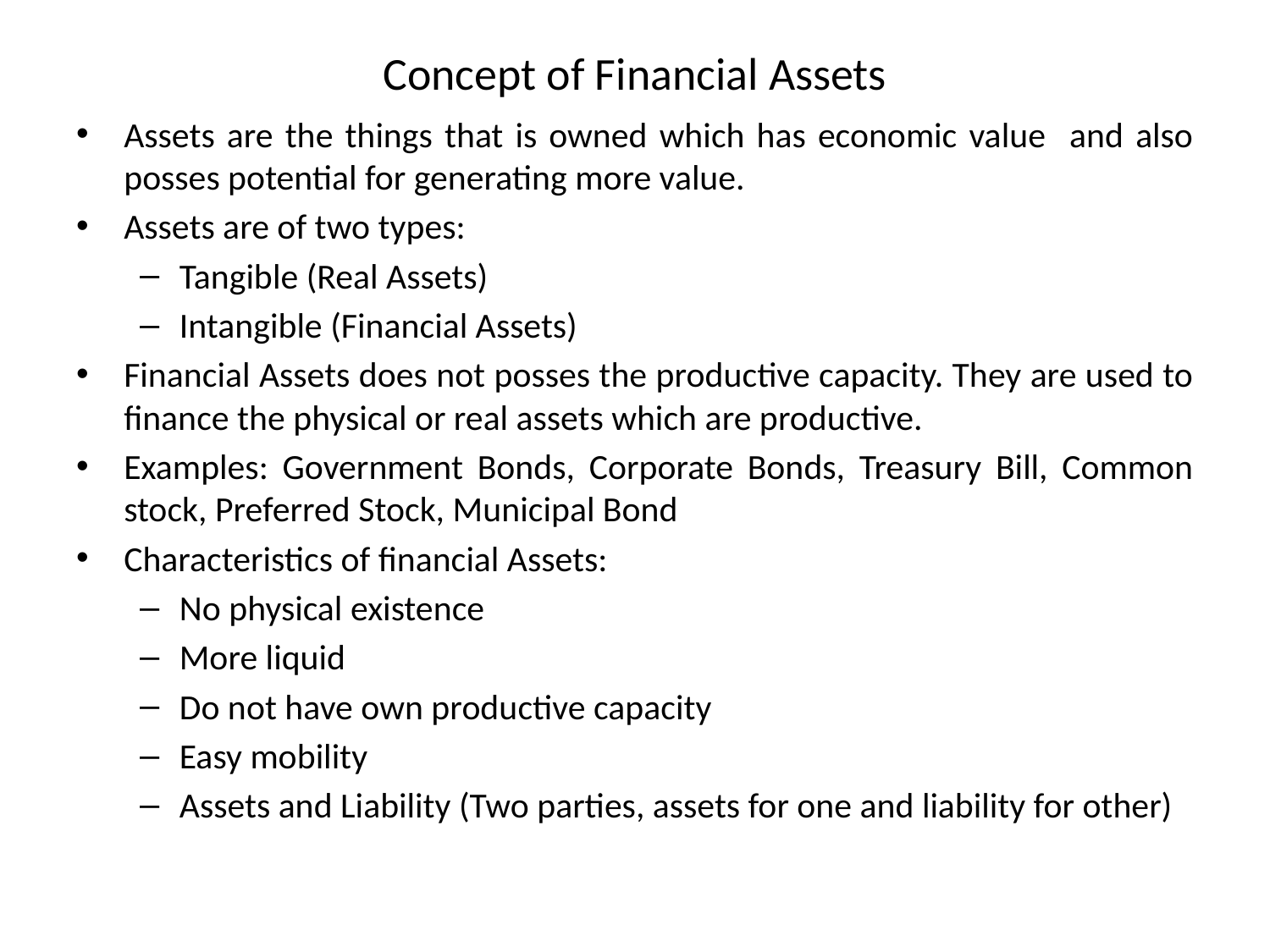

# Concept of Financial Assets
Assets are the things that is owned which has economic value  and also posses potential for generating more value.
Assets are of two types:
Tangible (Real Assets)
Intangible (Financial Assets)
Financial Assets does not posses the productive capacity. They are used to finance the physical or real assets which are productive.
Examples: Government Bonds, Corporate Bonds, Treasury Bill, Common stock, Preferred Stock, Municipal Bond
Characteristics of financial Assets:
No physical existence
More liquid
Do not have own productive capacity
Easy mobility
Assets and Liability (Two parties, assets for one and liability for other)